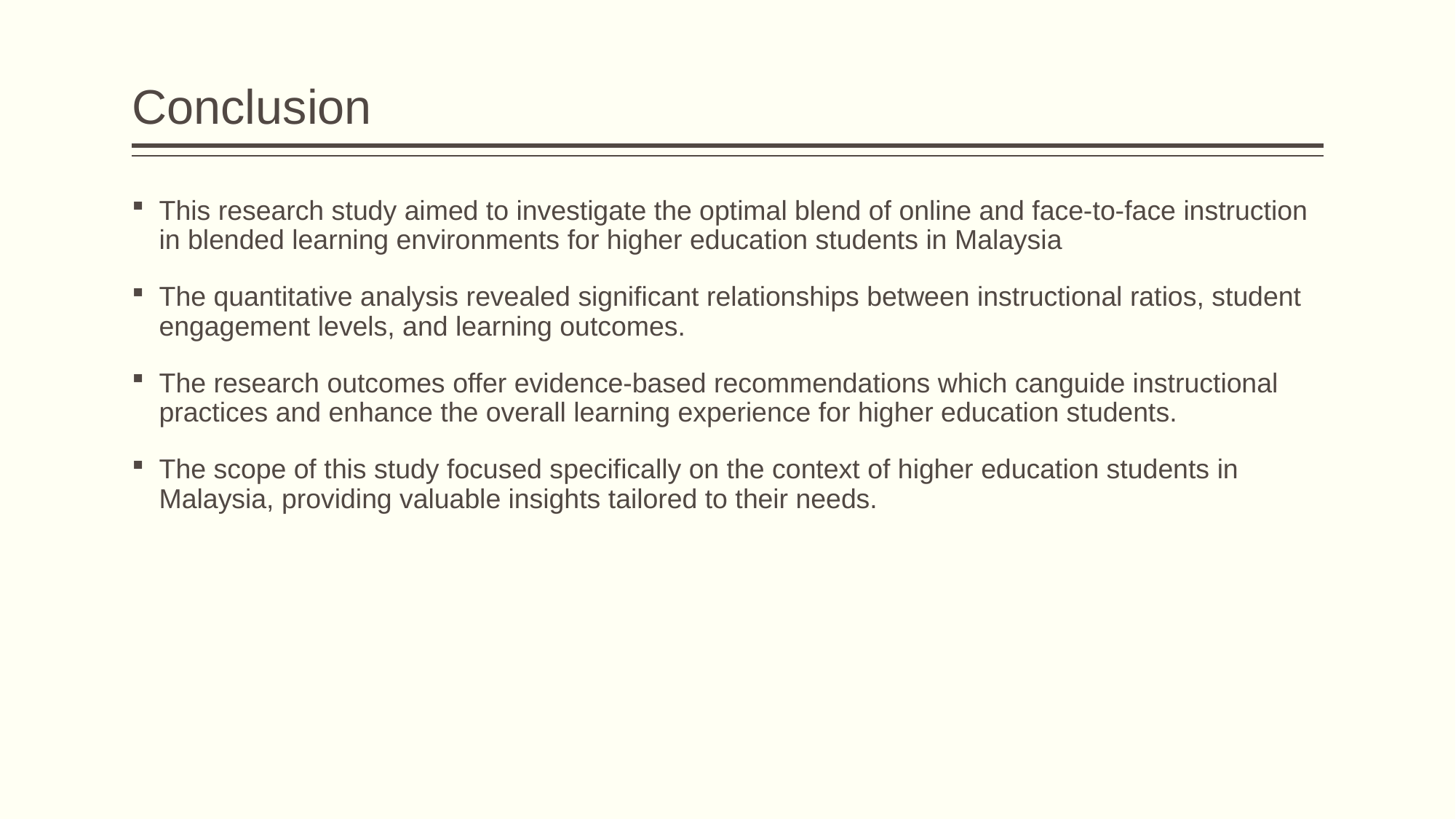

# Conclusion
This research study aimed to investigate the optimal blend of online and face-to-face instruction in blended learning environments for higher education students in Malaysia
The quantitative analysis revealed significant relationships between instructional ratios, student engagement levels, and learning outcomes.
The research outcomes offer evidence-based recommendations which canguide instructional practices and enhance the overall learning experience for higher education students.
The scope of this study focused specifically on the context of higher education students in Malaysia, providing valuable insights tailored to their needs.